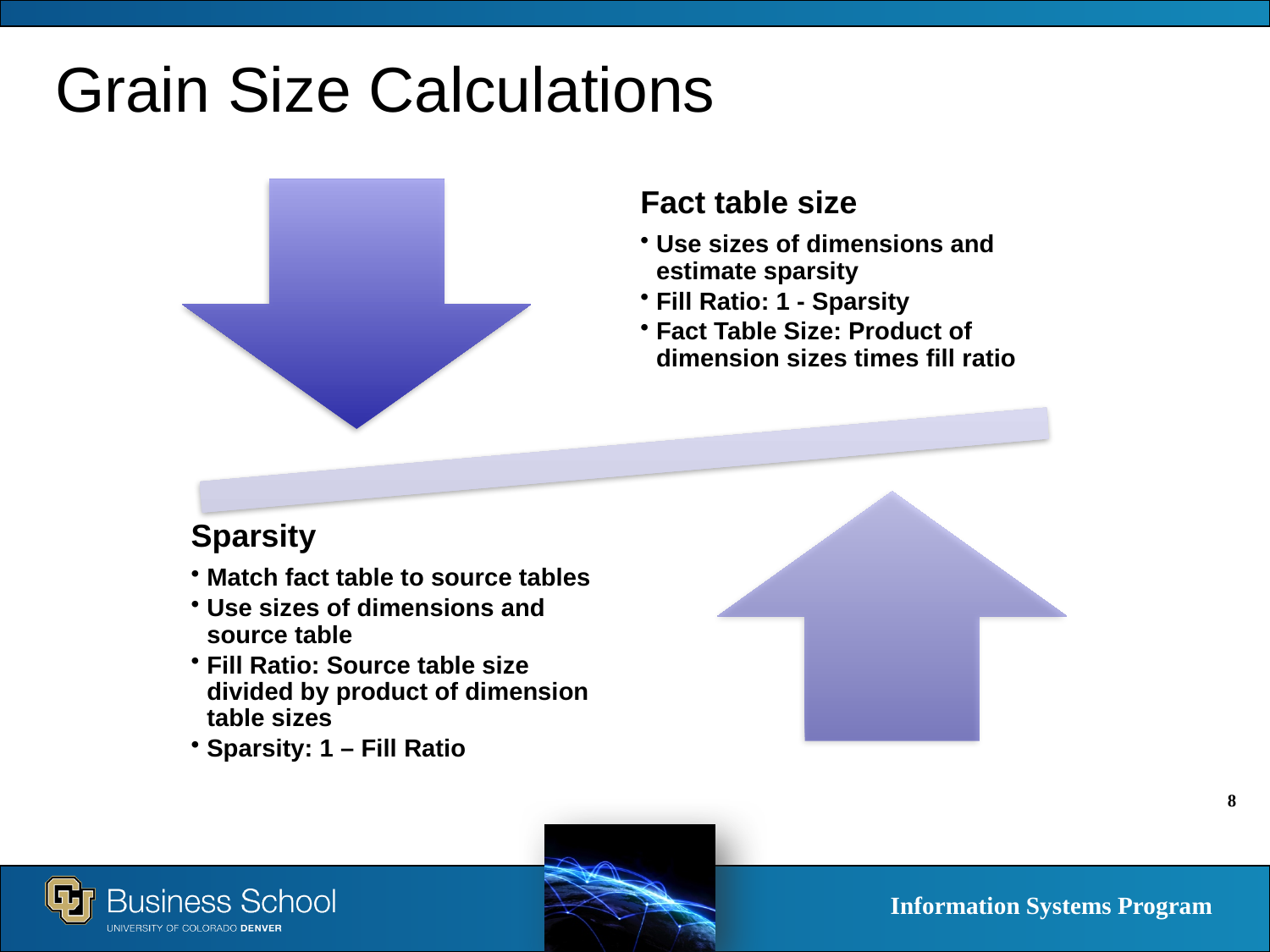

# Grain Size Calculations
Fact table size
Use sizes of dimensions and estimate sparsity
Fill Ratio: 1 - Sparsity
Fact Table Size: Product of dimension sizes times fill ratio
Sparsity
Match fact table to source tables
Use sizes of dimensions and source table
Fill Ratio: Source table size divided by product of dimension table sizes
Sparsity: 1 – Fill Ratio